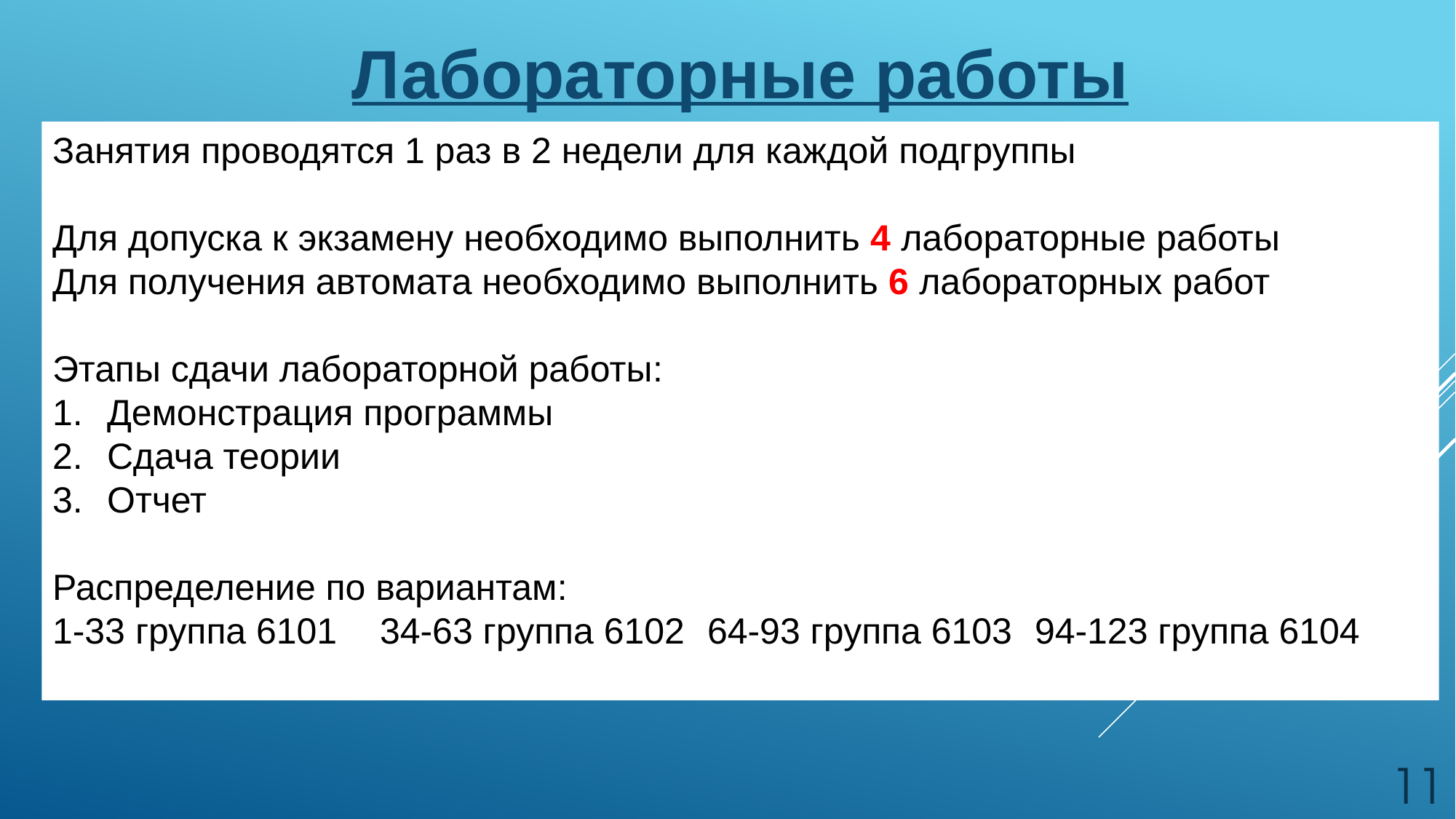

Лабораторные работы
Занятия проводятся 1 раз в 2 недели для каждой подгруппы

Для допуска к экзамену необходимо выполнить 4 лабораторные работы
Для получения автомата необходимо выполнить 6 лабораторных работ

Этапы сдачи лабораторной работы:
Демонстрация программы
Сдача теории
Отчет

Распределение по вариантам:
1-33 группа 6101	34-63 группа 6102	64-93 группа 6103	94-123 группа 6104

11